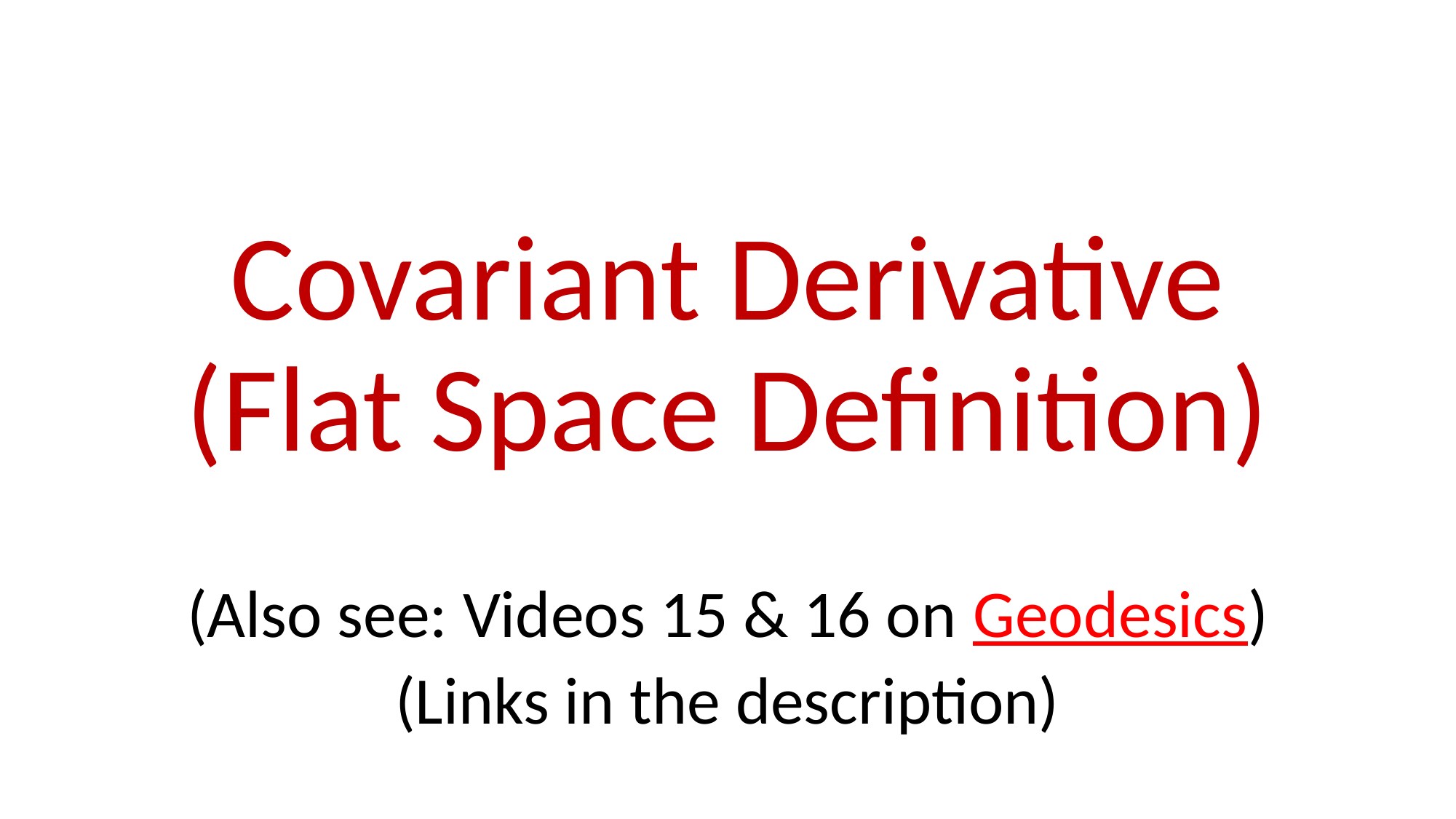

# Covariant Derivative (Flat Space Definition)
(Also see: Videos 15 & 16 on Geodesics)
(Links in the description)